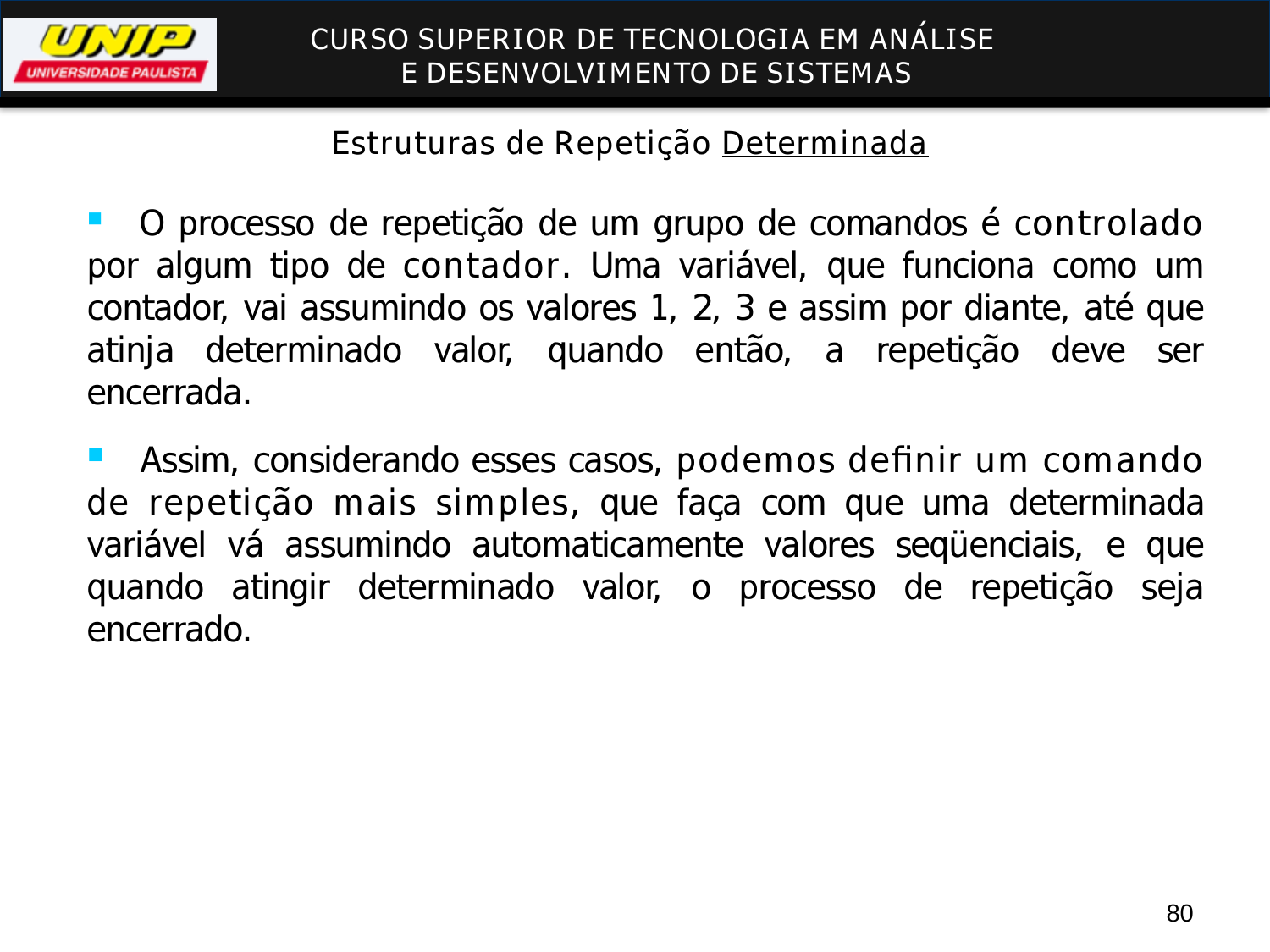

Estruturas de Repetição Determinada
   O processo de repetição de um grupo de comandos é controlado por algum tipo de contador. Uma variável, que funciona como um contador, vai assumindo os valores 1, 2, 3 e assim por diante, até que atinja determinado valor, quando então, a repetição deve ser encerrada.
   Assim, considerando esses casos, podemos definir um comando de repetição mais simples, que faça com que uma determinada variável vá assumindo automaticamente valores seqüenciais, e que quando atingir determinado valor, o processo de repetição seja encerrado.
80